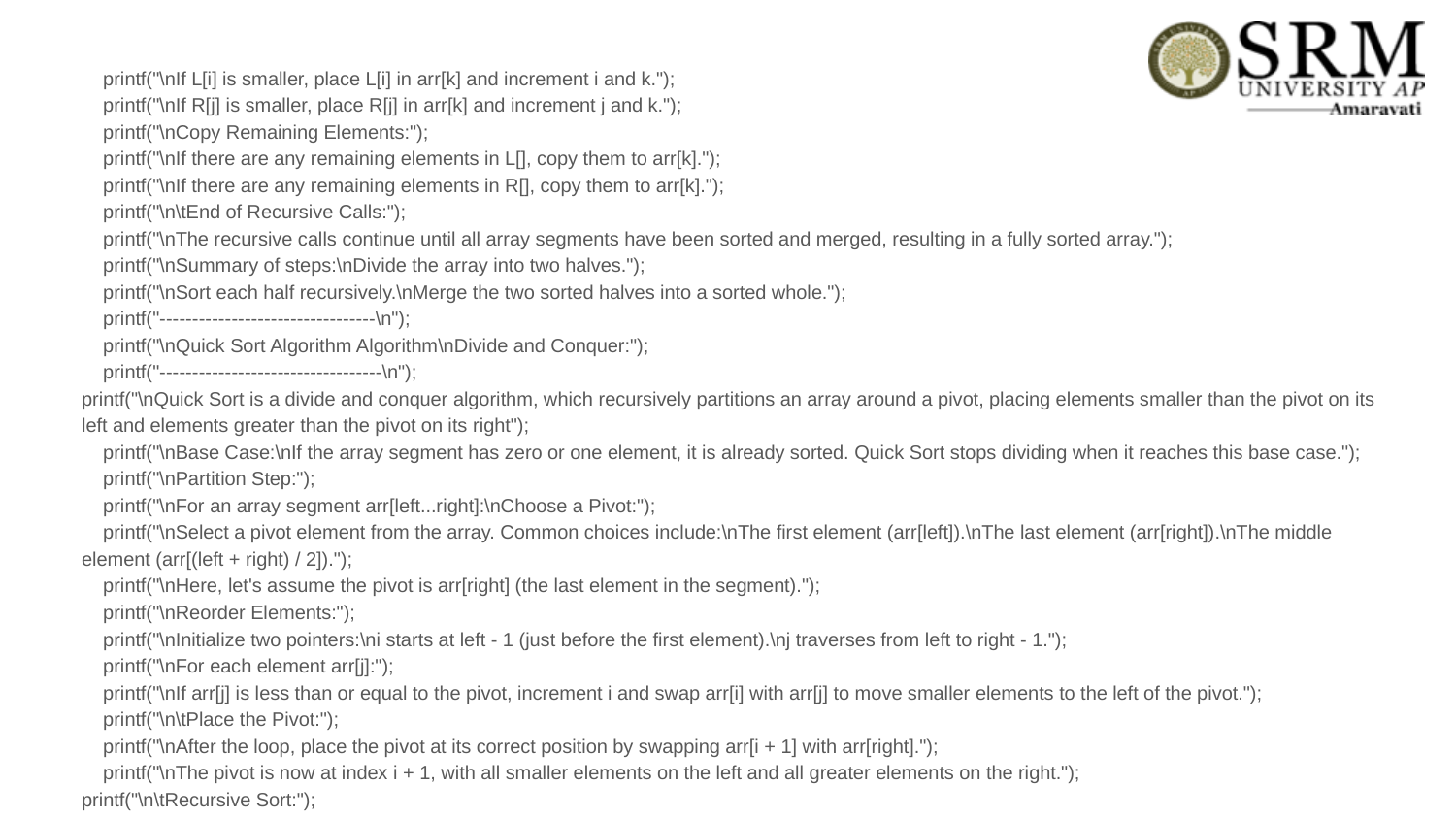

printf("\nIf L[i] is smaller, place L[i] in arr[k] and increment i and k.");
    printf("\nIf R[j] is smaller, place R[j] in arr[k] and increment j and k.");
    printf("\nCopy Remaining Elements:");
    printf("\nIf there are any remaining elements in L[], copy them to arr[k].");
    printf("\nIf there are any remaining elements in R[], copy them to arr[k].");
    printf("\n\tEnd of Recursive Calls:");
    printf("\nThe recursive calls continue until all array segments have been sorted and merged, resulting in a fully sorted array.");
    printf("\nSummary of steps:\nDivide the array into two halves.");
    printf("\nSort each half recursively.\nMerge the two sorted halves into a sorted whole.");
    printf("---------------------------------\n");
    printf("\nQuick Sort Algorithm Algorithm\nDivide and Conquer:");
    printf("----------------------------------\n");
printf("\nQuick Sort is a divide and conquer algorithm, which recursively partitions an array around a pivot, placing elements smaller than the pivot on its left and elements greater than the pivot on its right");
    printf("\nBase Case:\nIf the array segment has zero or one element, it is already sorted. Quick Sort stops dividing when it reaches this base case.");
    printf("\nPartition Step:");
    printf("\nFor an array segment arr[left...right]:\nChoose a Pivot:");
    printf("\nSelect a pivot element from the array. Common choices include:\nThe first element (arr[left]).\nThe last element (arr[right]).\nThe middle element (arr[(left + right) / 2]).");
    printf("\nHere, let's assume the pivot is arr[right] (the last element in the segment).");
    printf("\nReorder Elements:");
    printf("\nInitialize two pointers:\ni starts at left - 1 (just before the first element).\nj traverses from left to right - 1.");
    printf("\nFor each element arr[j]:");
    printf("\nIf arr[j] is less than or equal to the pivot, increment i and swap arr[i] with arr[j] to move smaller elements to the left of the pivot.");
    printf("\n\tPlace the Pivot:");
    printf("\nAfter the loop, place the pivot at its correct position by swapping arr[i + 1] with arr[right].");
    printf("\nThe pivot is now at index i + 1, with all smaller elements on the left and all greater elements on the right.");
printf("\n\tRecursive Sort:");